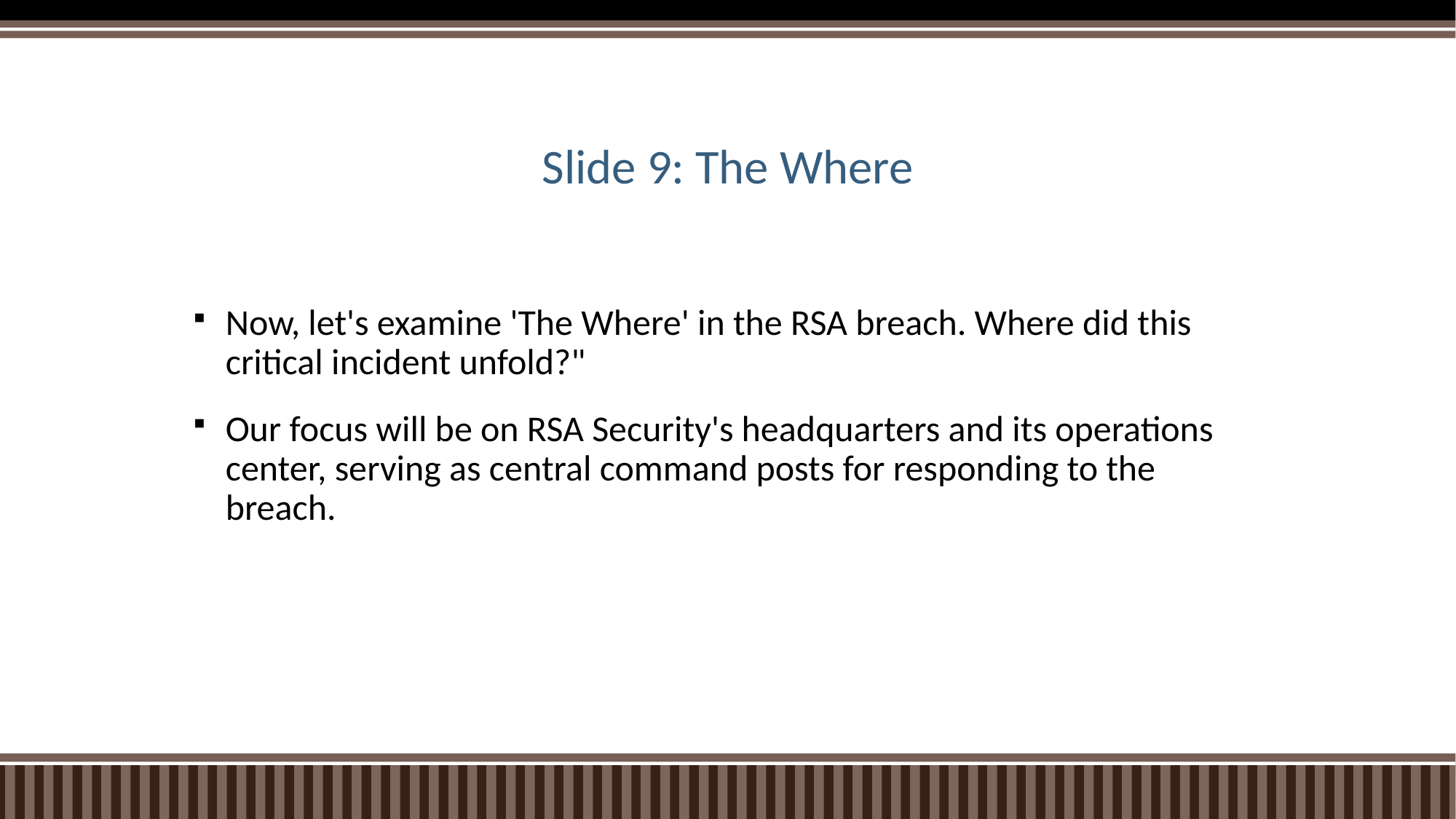

# Slide 9: The Where

Now, let's examine 'The Where' in the RSA breach. Where did this critical incident unfold?"
Our focus will be on RSA Security's headquarters and its operations center, serving as central command posts for responding to the breach.